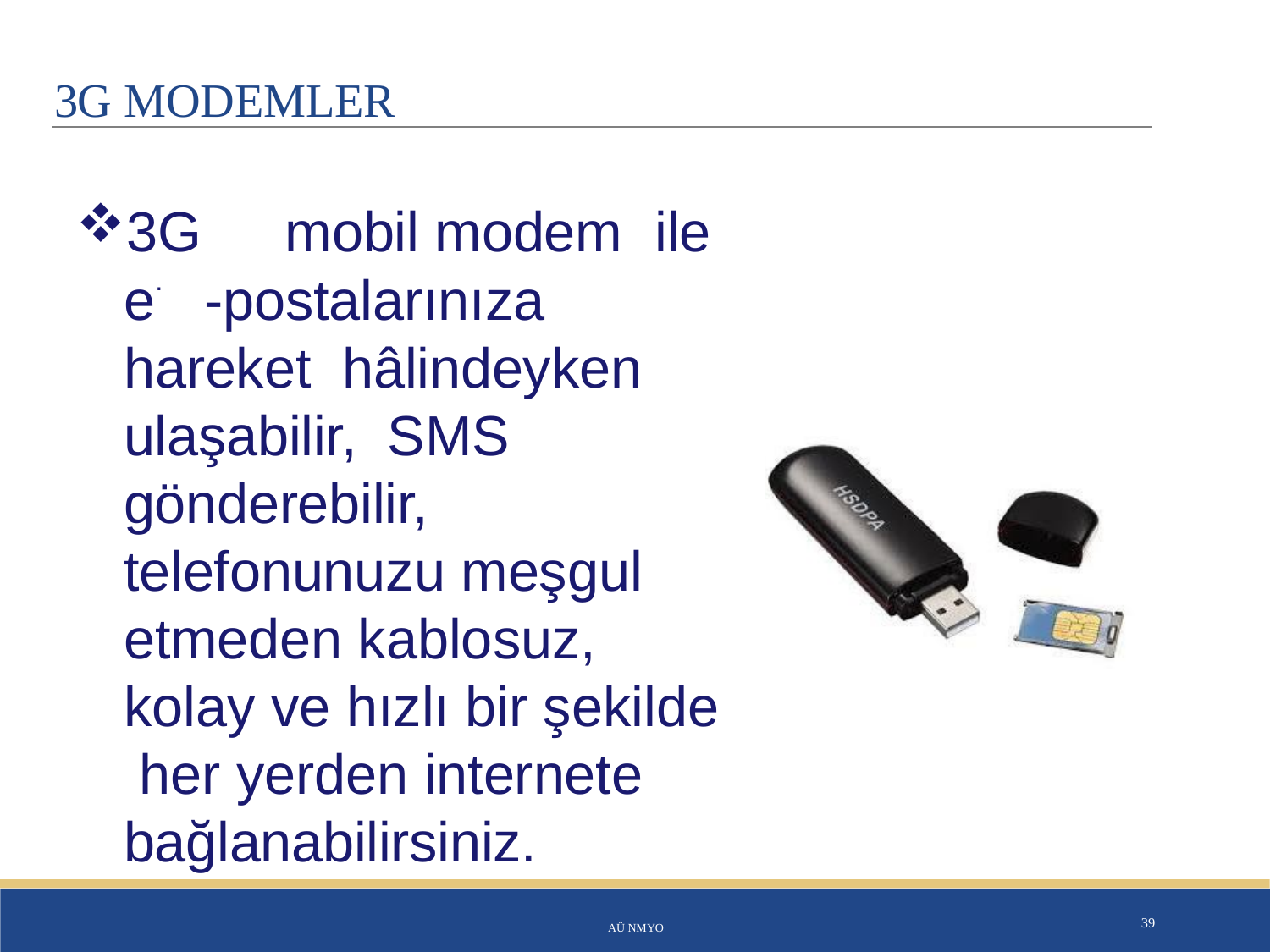

# 3G MODEMLER
3G	mobil modem	ile
e.	-postalarınıza hareket  hâlindeyken ulaşabilir,  SMS gönderebilir,  telefonunuzu meşgul  etmeden kablosuz,  kolay ve hızlı bir şekilde  her yerden internete  bağlanabilirsiniz.

AÜ NMYO
39